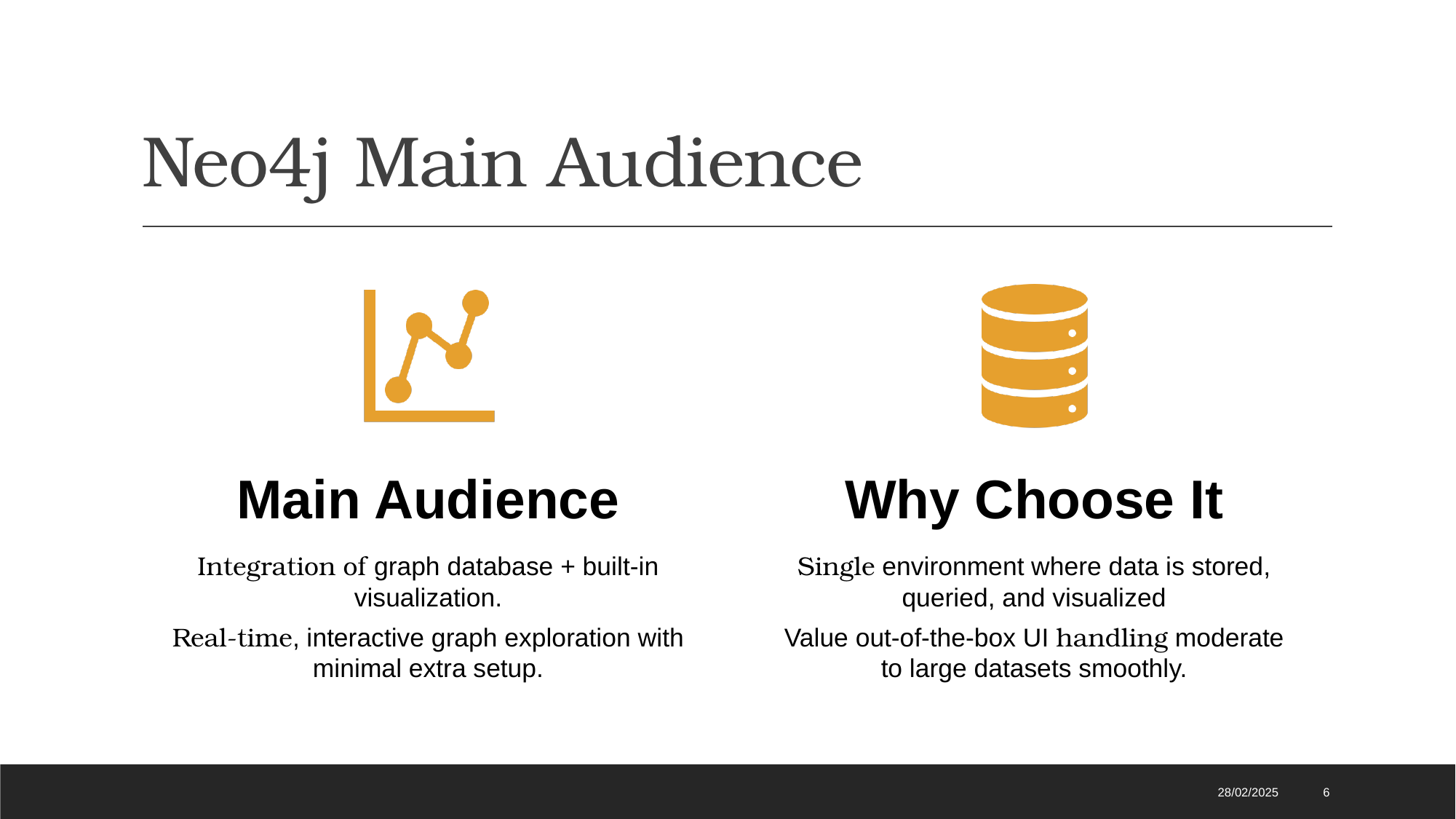

# Neo4j Main Audience
Main Audience
Integration of graph database + built-in visualization.
Real-time, interactive graph exploration with minimal extra setup.
Why Choose It
Single environment where data is stored, queried, and visualized
Value out-of-the-box UI handling moderate to large datasets smoothly.
28/02/2025
6